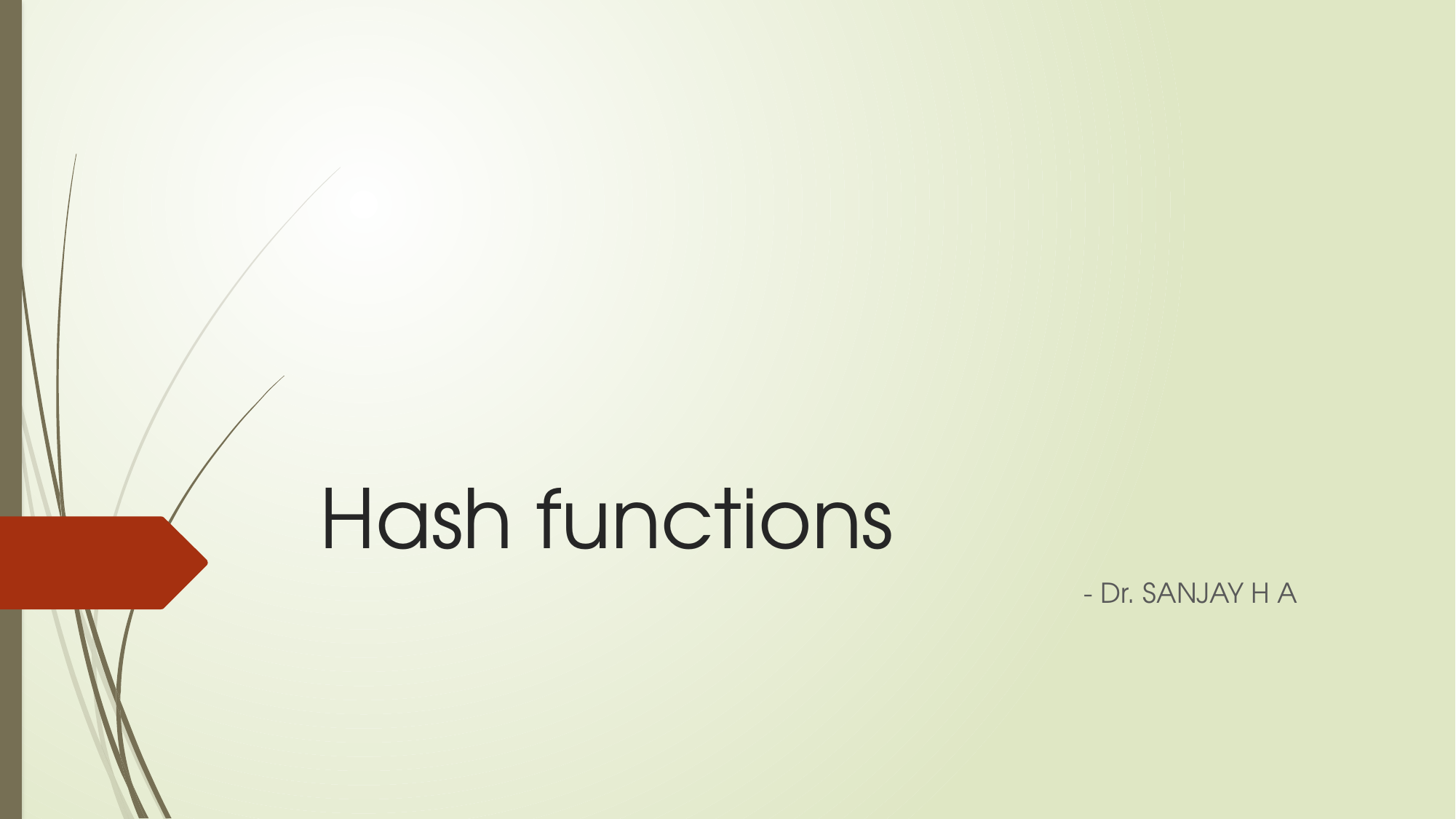

# Hash functions
							- Dr. SANJAY H A